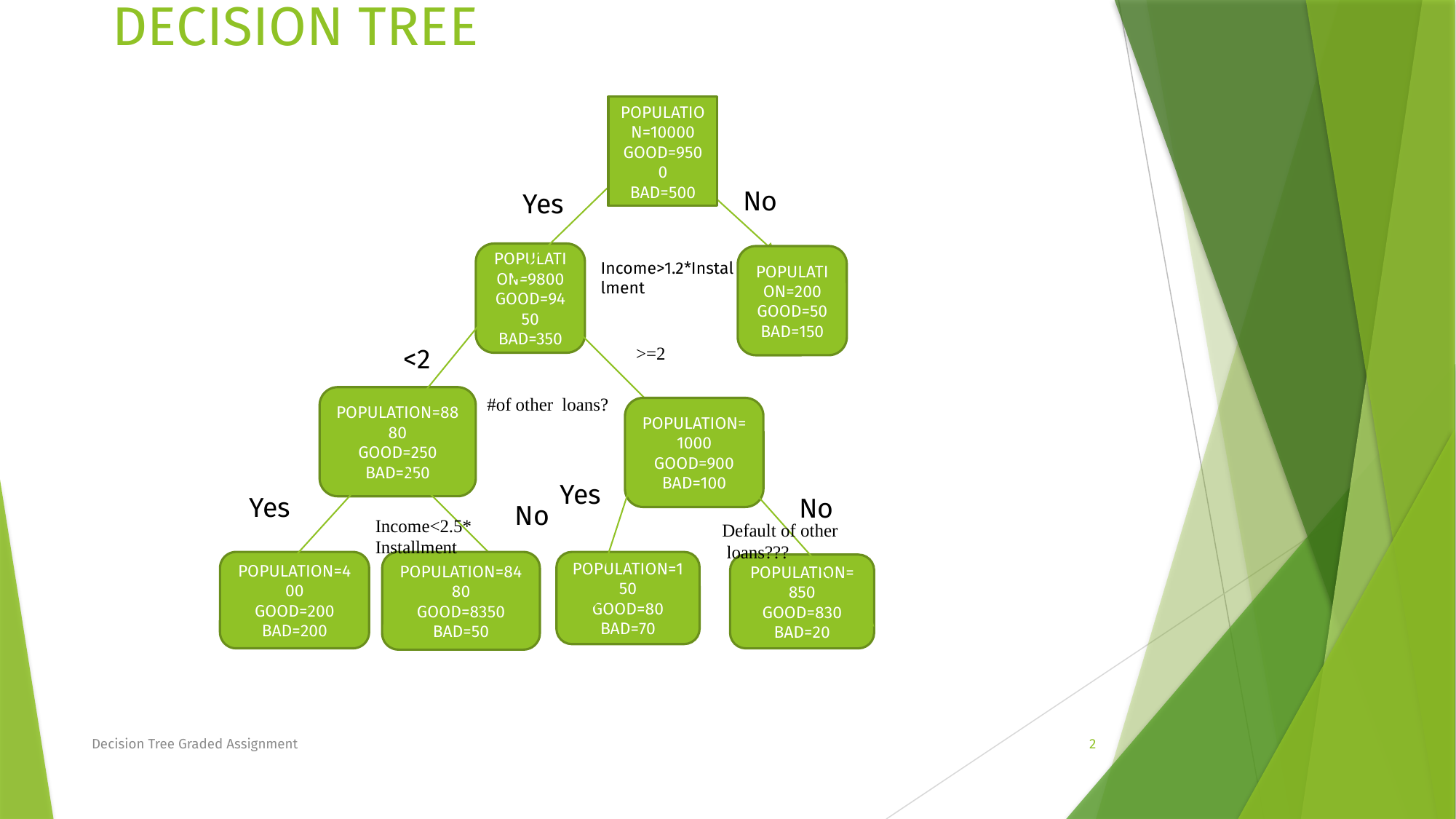

# DECISION TREE
POPULATION=10000
GOOD=9500
BAD=500
No
Yes
POPULATION=9800
GOOD=9450
BAD=350
POPULATION=200
GOOD=50
BAD=150
Income>1.2*Installment

<2
>=2
POPULATION=8880
GOOD=250
BAD=250
   #of other  loans?
POPULATION=1000
GOOD=900
BAD=100

Yes

No
Yes
No
Income<2.5*
Installment
Default of other
 loans???
POPULATION=400
GOOD=200
BAD=200
POPULATION=8480
GOOD=8350
BAD=50
POPULATION=150
GOOD=80
BAD=70
POPULATION=850
GOOD=830
BAD=20
Decision Tree Graded Assignment
2